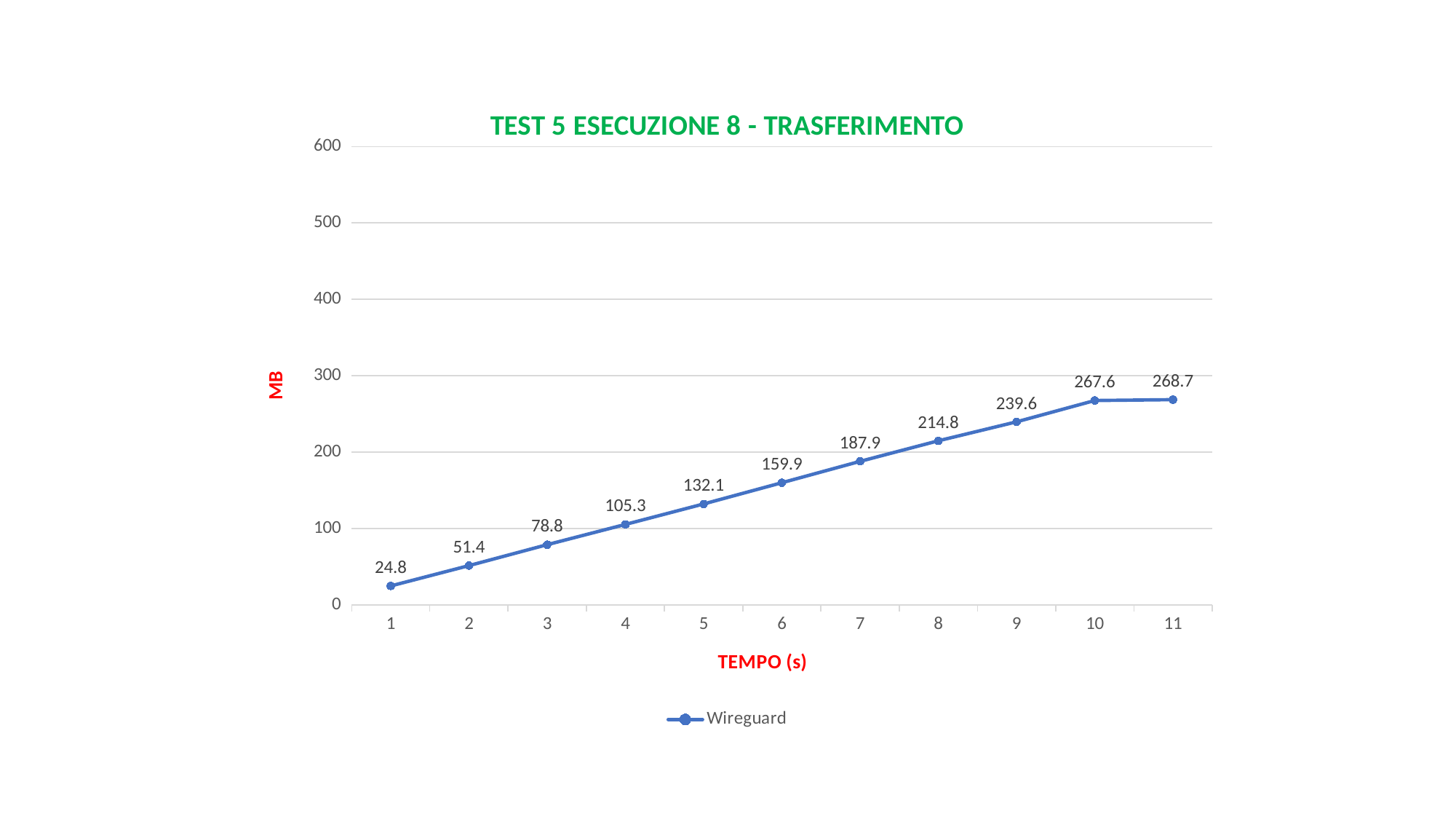

### Chart: TEST 5 ESECUZIONE 8 - TRASFERIMENTO

| Category | Wireguard |
|---|---|
| 1 | 24.8 |
| 2 | 51.4 |
| 3 | 78.8 |
| 4 | 105.3 |
| 5 | 132.1 |
| 6 | 159.9 |
| 7 | 187.9 |
| 8 | 214.8 |
| 9 | 239.6 |
| 10 | 267.6 |
| 11 | 268.7 |